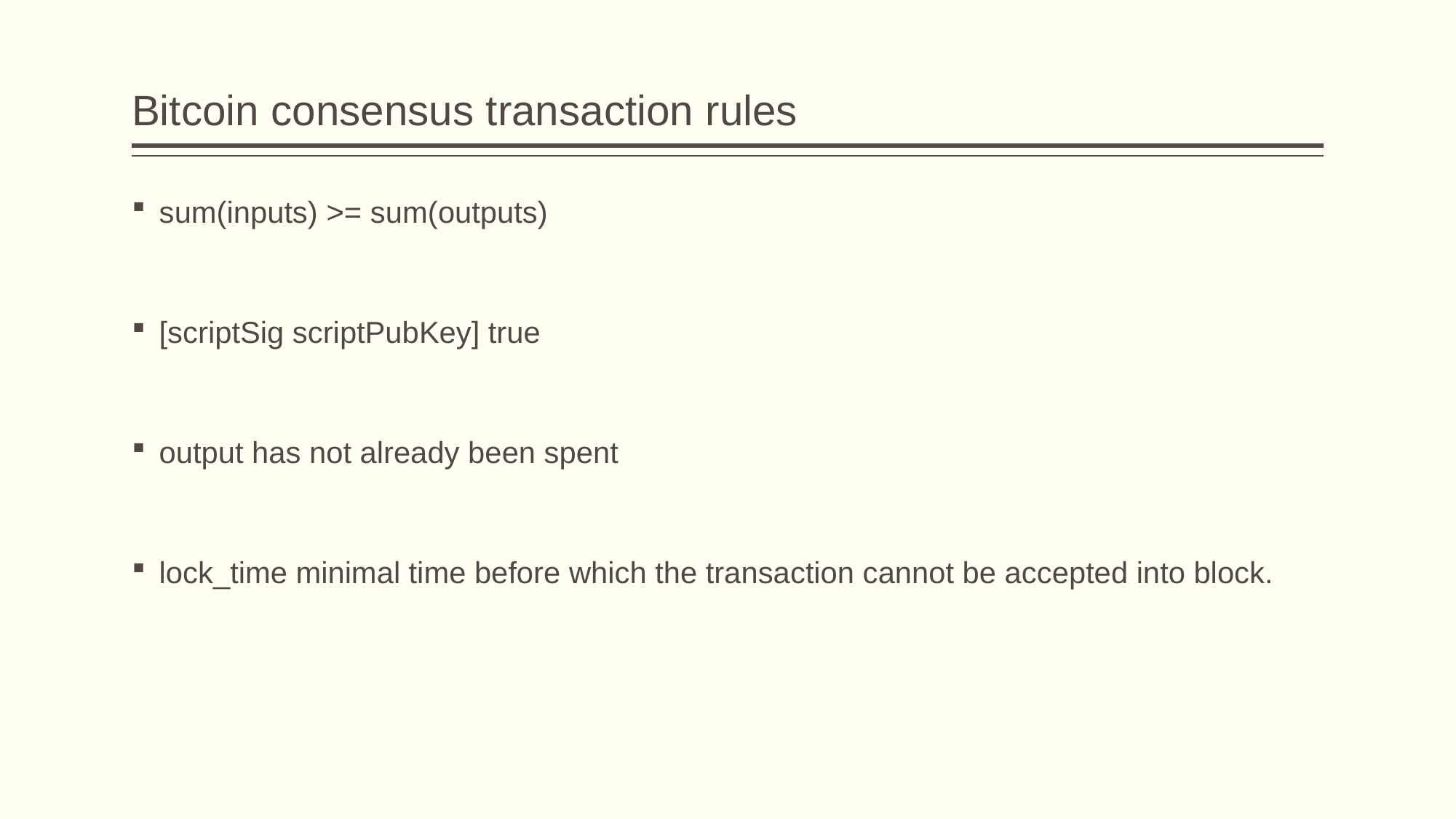

# Bitcoin consensus transaction rules
sum(inputs) >= sum(outputs)

[scriptSig scriptPubKey] true

output has not already been spent

lock_time minimal time before which the transaction cannot be accepted into block.